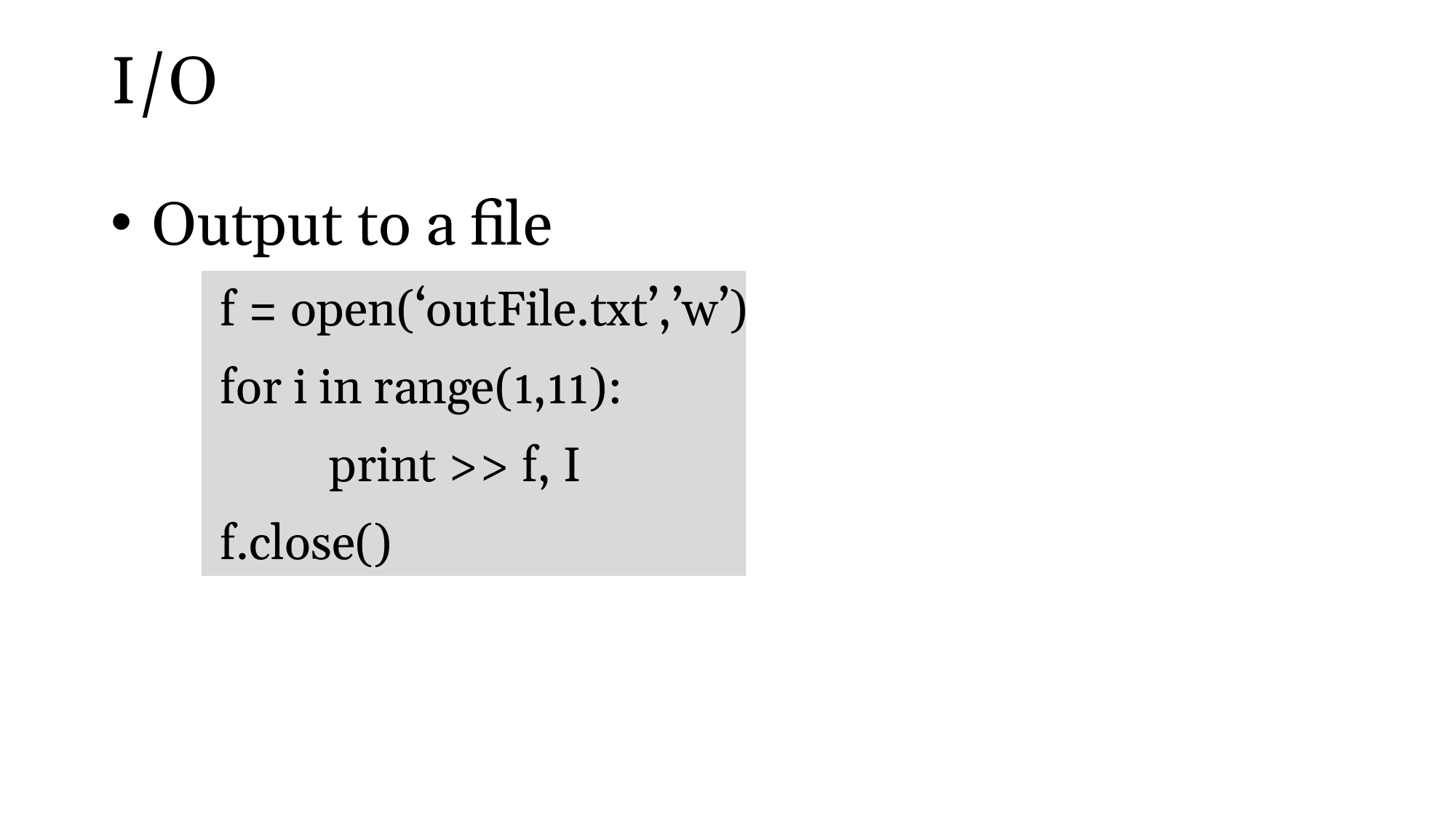

# I/O
Output to a file
f = open(‘outFile.txt’,’w’)
for i in range(1,11):
	print >> f, I
f.close()